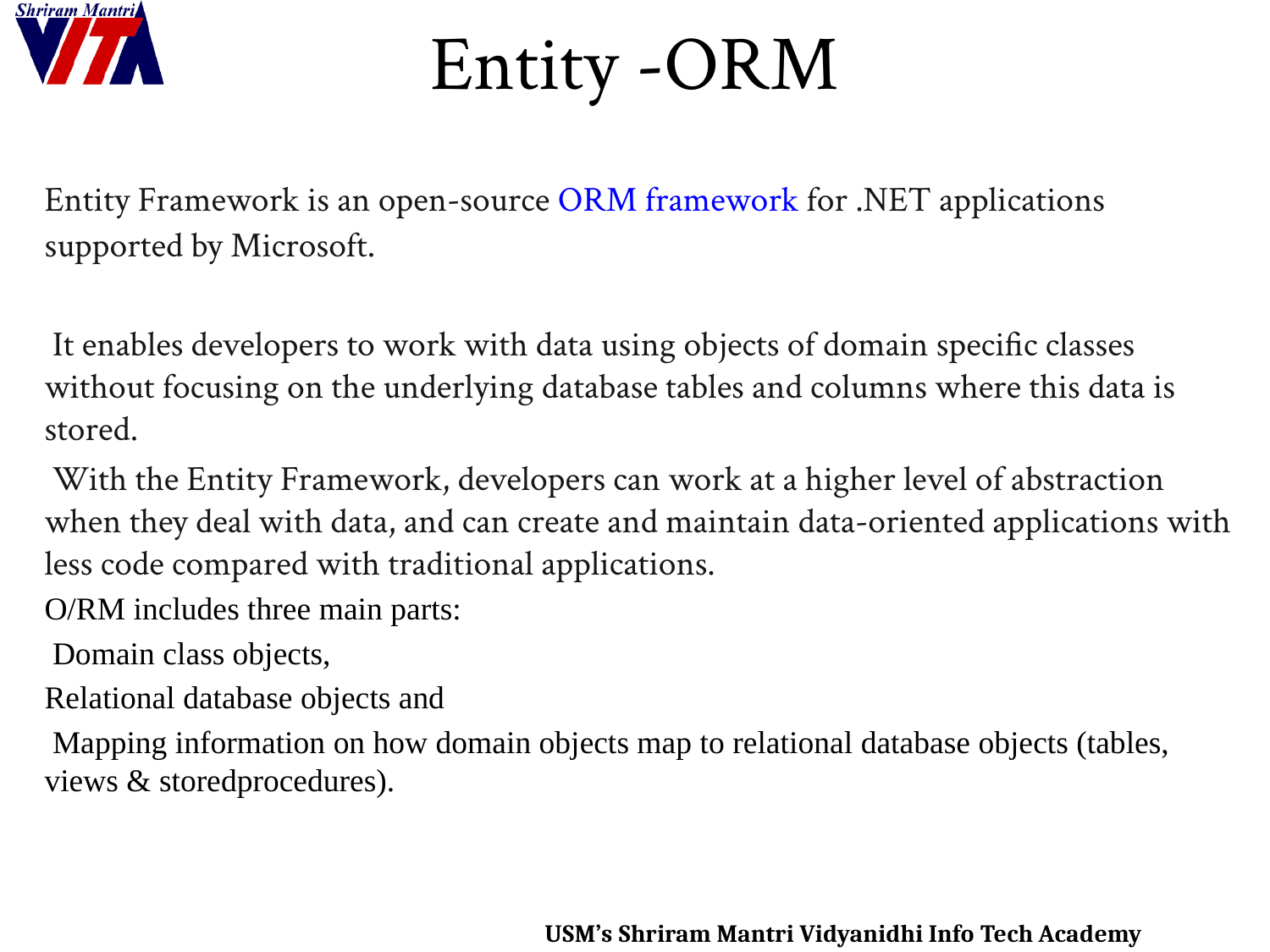

# Entity -ORM
Entity Framework is an open-source ORM framework for .NET applications supported by Microsoft.

 It enables developers to work with data using objects of domain specific classes without focusing on the underlying database tables and columns where this data is stored.
 With the Entity Framework, developers can work at a higher level of abstraction when they deal with data, and can create and maintain data-oriented applications with less code compared with traditional applications.
O/RM includes three main parts:
 Domain class objects,
Relational database objects and
 Mapping information on how domain objects map to relational database objects (tables, views & storedprocedures).